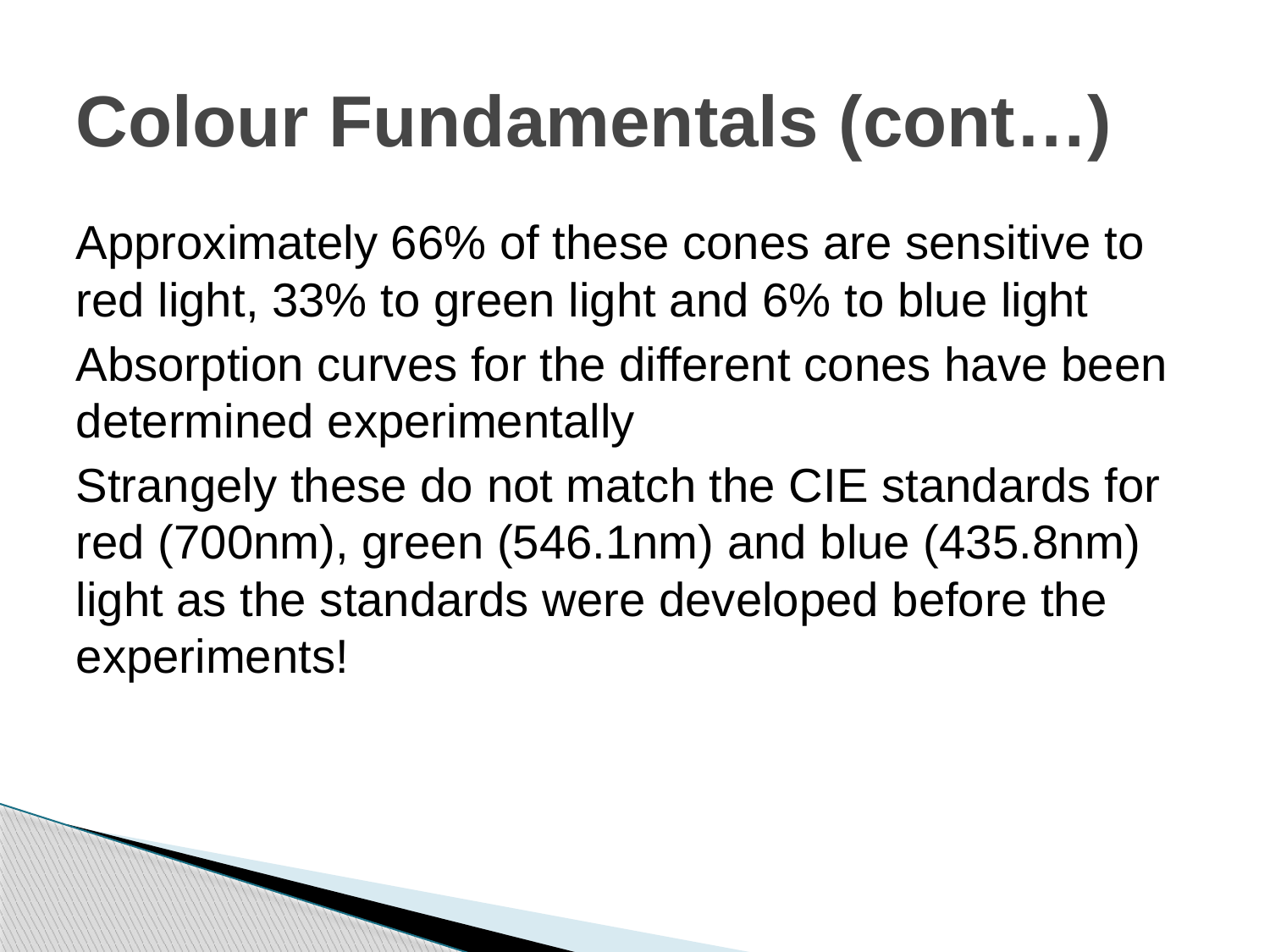

# Colour Fundamentals (cont…)
Approximately 66% of these cones are sensitive to red light, 33% to green light and 6% to blue light
Absorption curves for the different cones have been determined experimentally
Strangely these do not match the CIE standards for red (700nm), green (546.1nm) and blue (435.8nm) light as the standards were developed before the experiments!